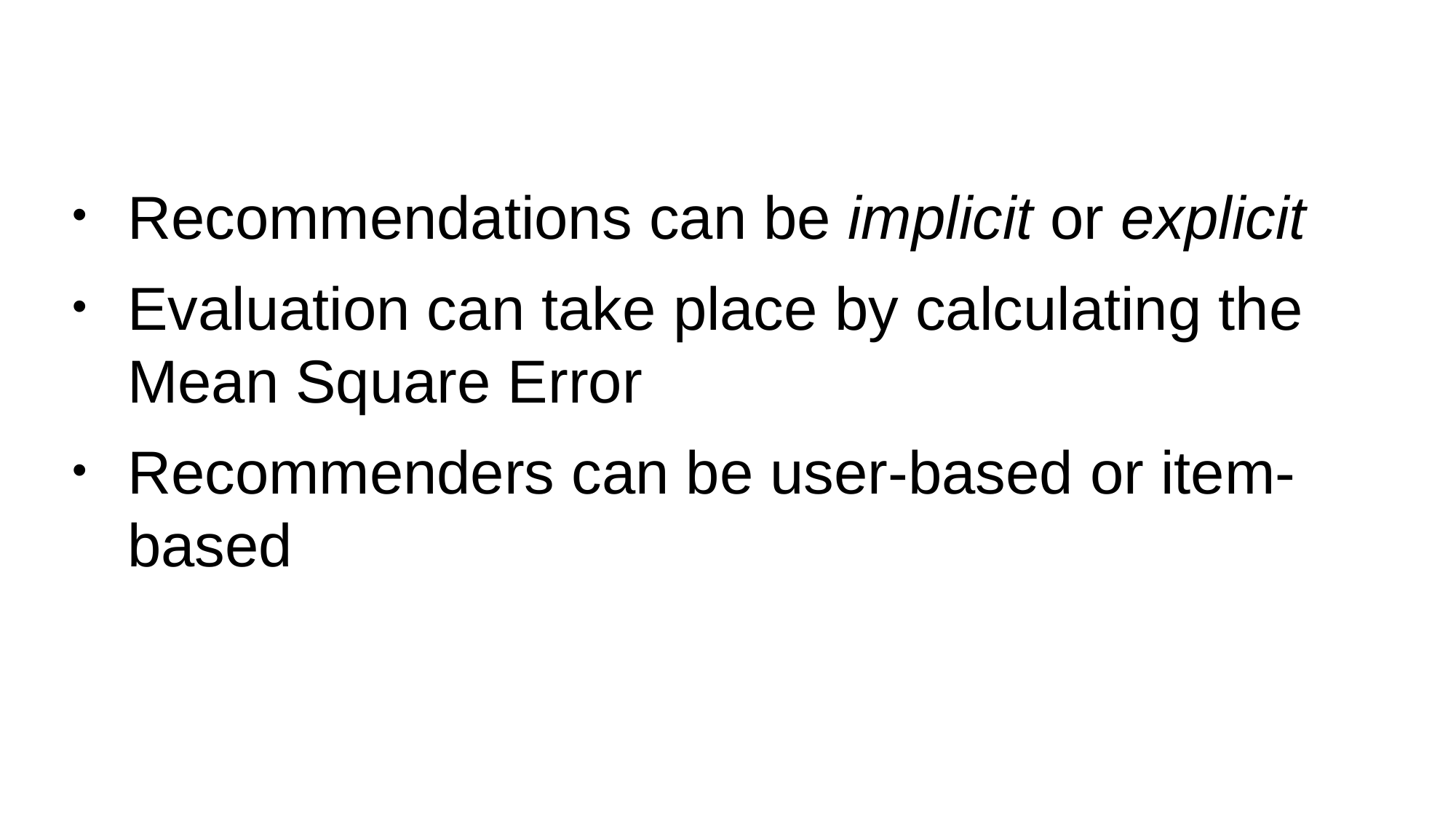

Recommendations can be implicit or explicit
Evaluation can take place by calculating the Mean Square Error
Recommenders can be user-based or item-based